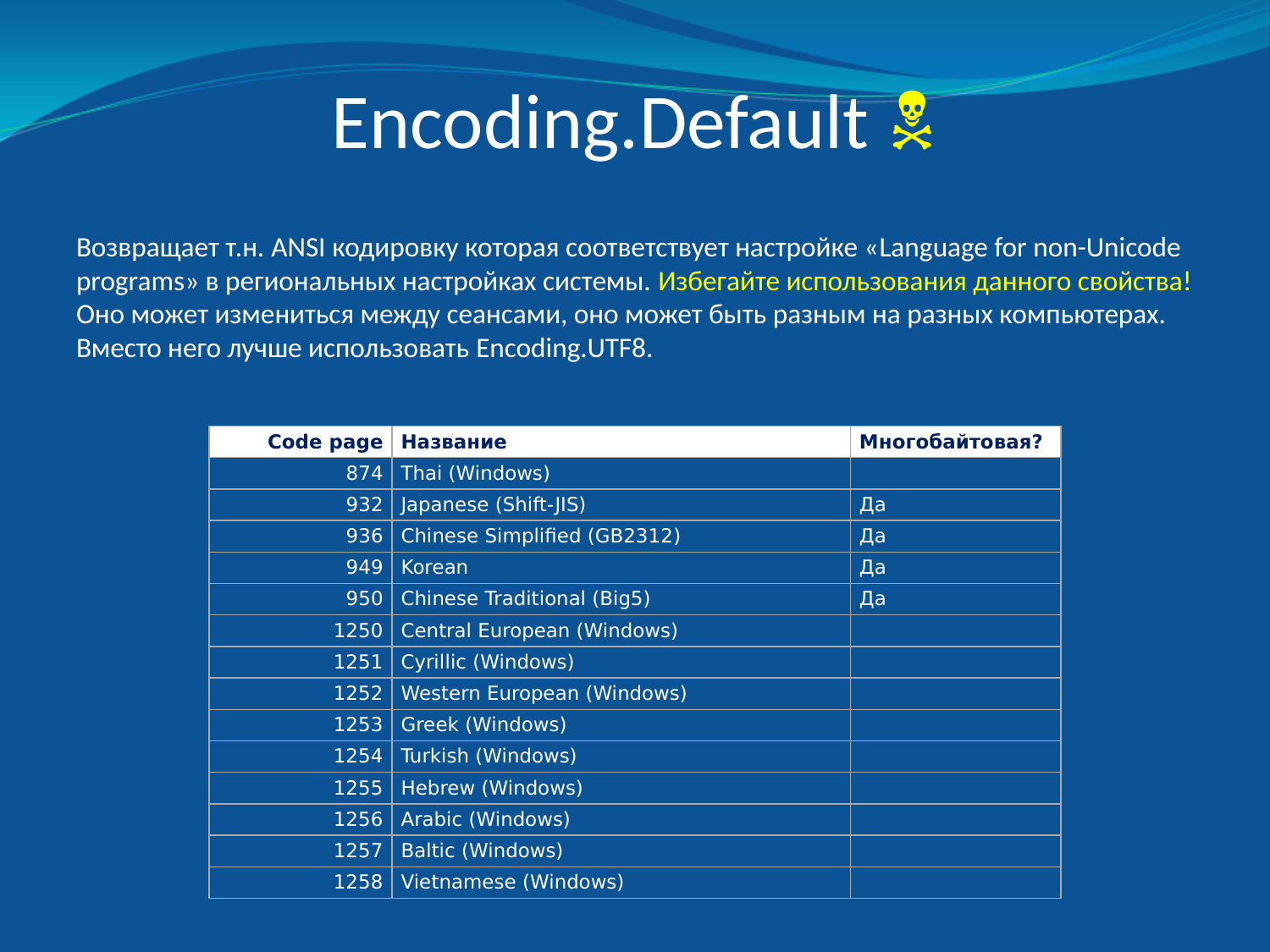

# Encoding.Default 🕱
Возвращает т.н. ANSI кодировку которая соответствует настройке «Language for non-Unicode programs» в региональных настройках системы. Избегайте использования данного свойства! Оно может измениться между сеансами, оно может быть разным на разных компьютерах. Вместо него лучше использовать Encoding.UTF8.
| Code page | Название | Многобайтовая? |
| --- | --- | --- |
| 874 | Thai (Windows) |  |
| 932 | Japanese (Shift-JIS) | Да |
| 936 | Chinese Simplified (GB2312) | Да |
| 949 | Korean | Да |
| 950 | Chinese Traditional (Big5) | Да |
| 1250 | Central European (Windows) |  |
| 1251 | Cyrillic (Windows) |  |
| 1252 | Western European (Windows) |  |
| 1253 | Greek (Windows) |  |
| 1254 | Turkish (Windows) |  |
| 1255 | Hebrew (Windows) |  |
| 1256 | Arabic (Windows) |  |
| 1257 | Baltic (Windows) |  |
| 1258 | Vietnamese (Windows) |  |